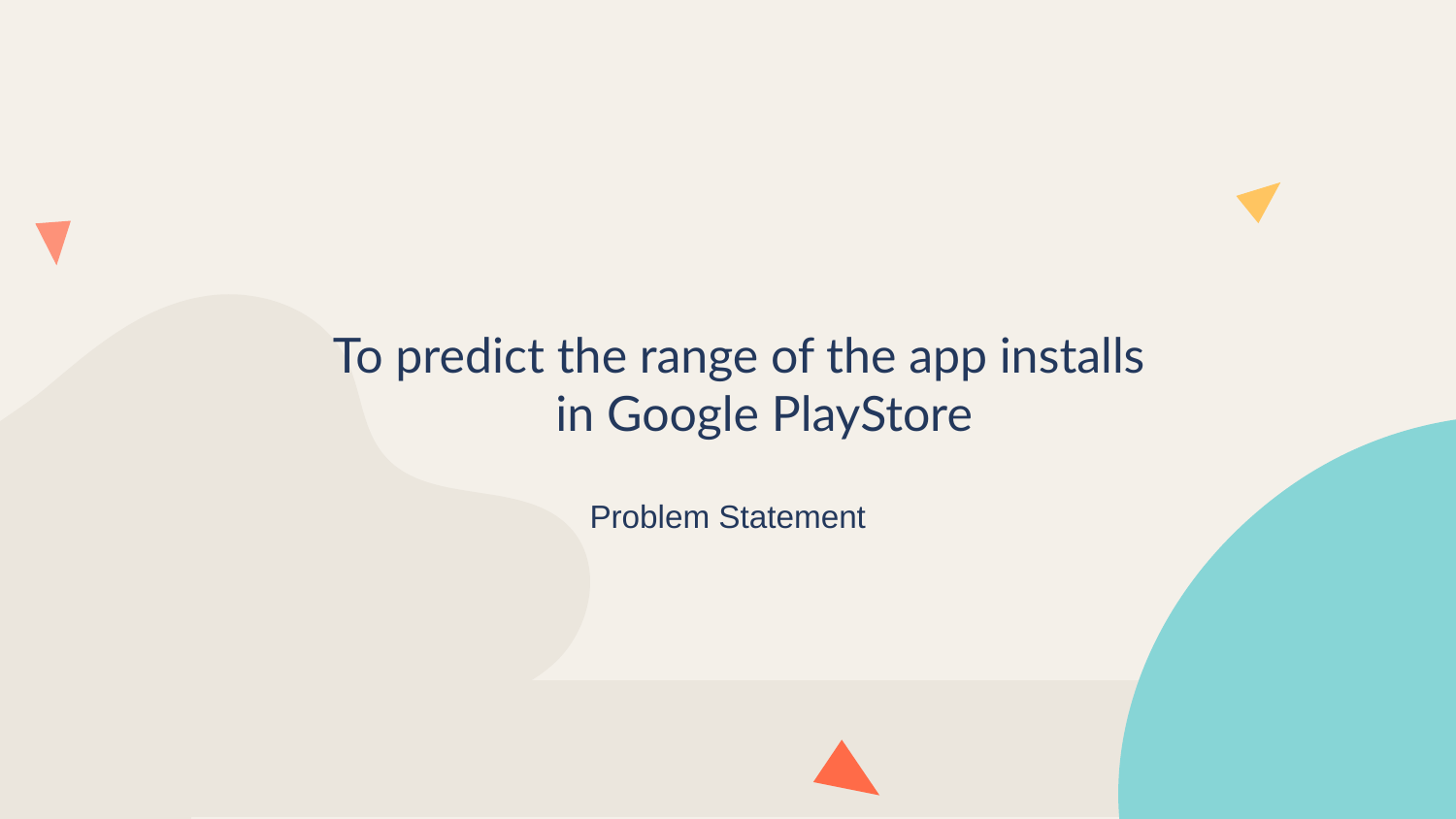

To predict the range of the app installs in Google PlayStore
# Problem Statement